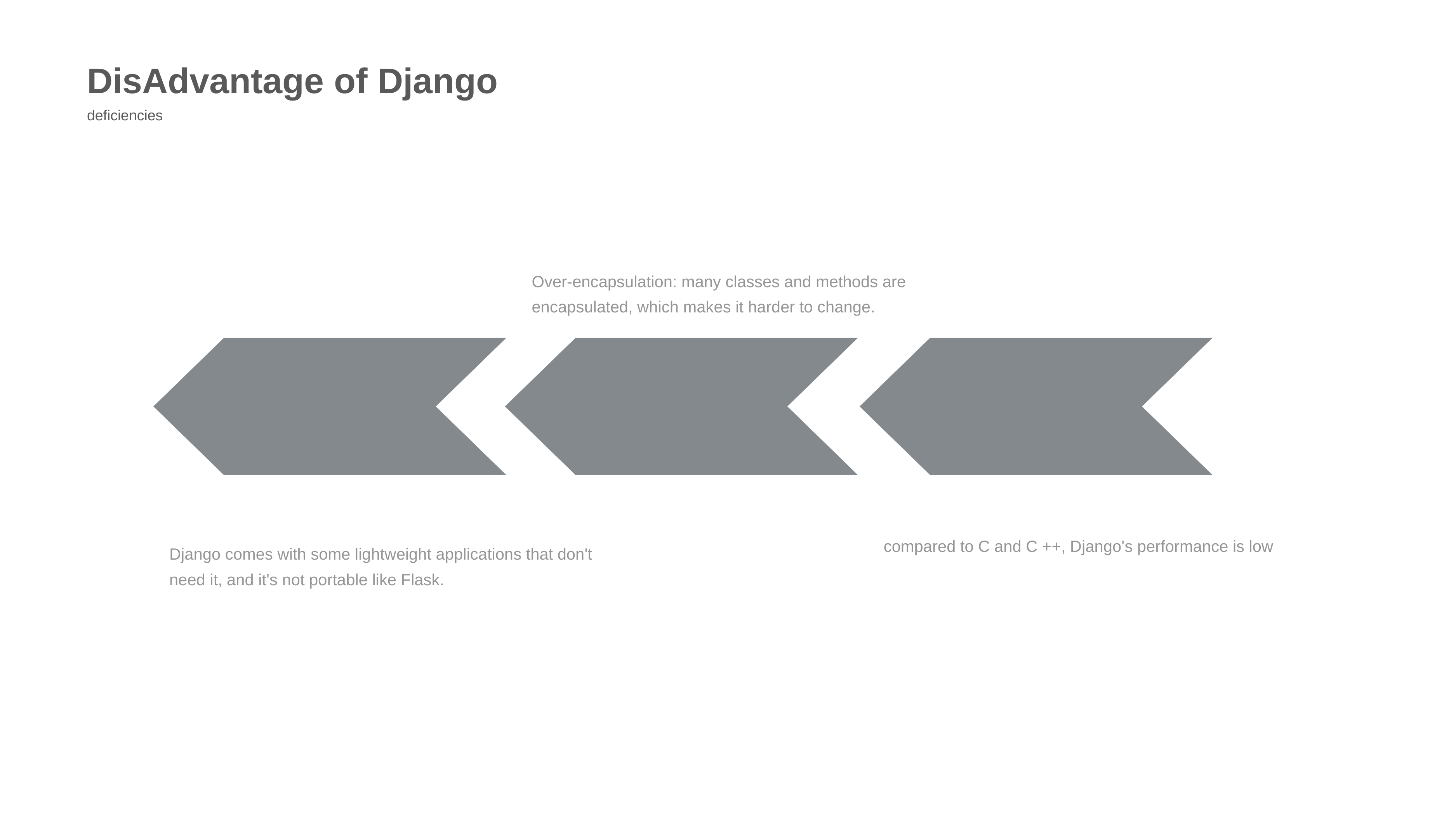

DisAdvantage of Django
deficiencies
Over-encapsulation: many classes and methods are encapsulated, which makes it harder to change.

 compared to C and C ++, Django's performance is low
Django comes with some lightweight applications that don't need it, and it's not portable like Flask.